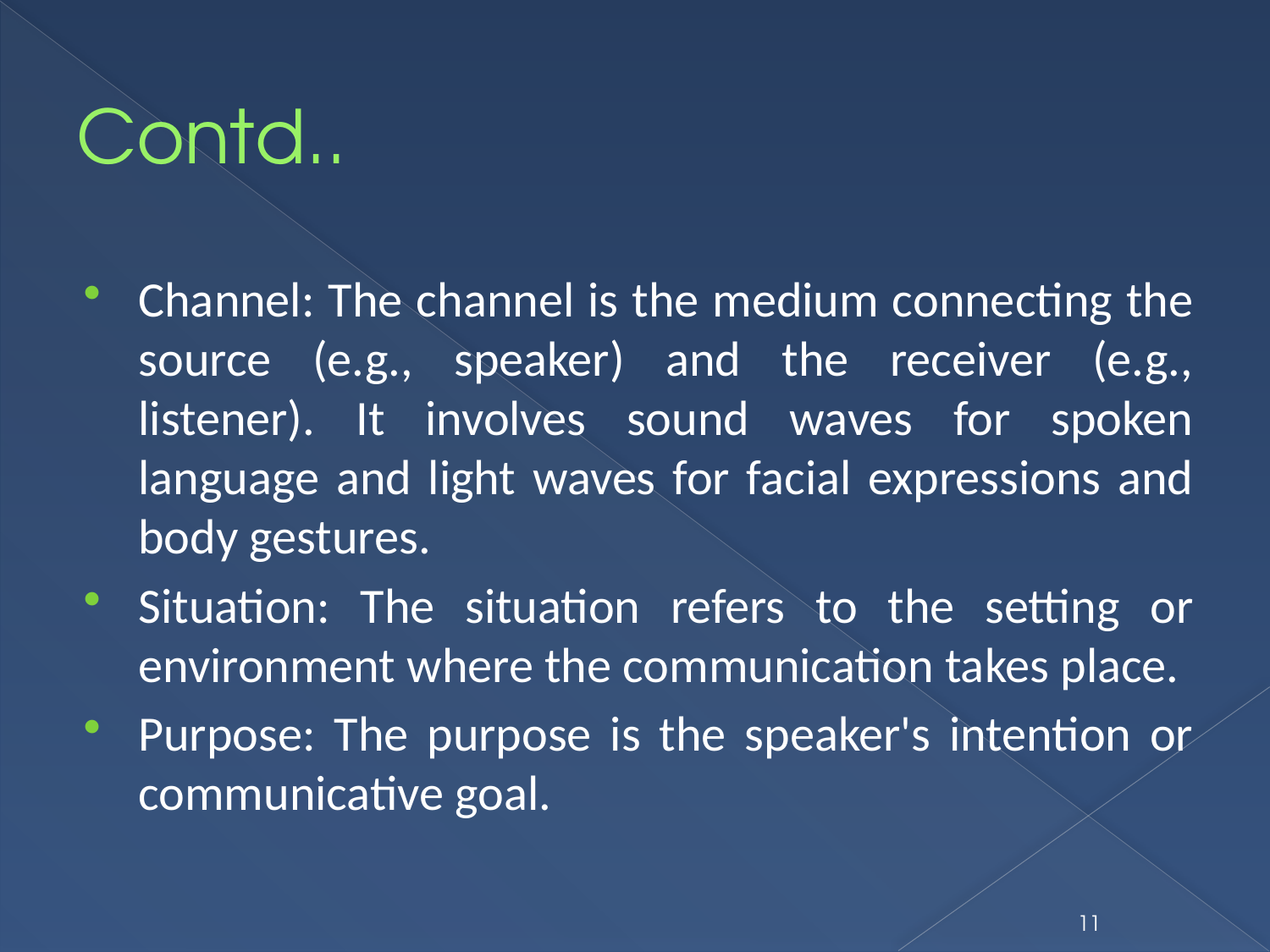

# Contd..
Channel: The channel is the medium connecting the source (e.g., speaker) and the receiver (e.g., listener). It involves sound waves for spoken language and light waves for facial expressions and body gestures.
Situation: The situation refers to the setting or environment where the communication takes place.
Purpose: The purpose is the speaker's intention or communicative goal.

11